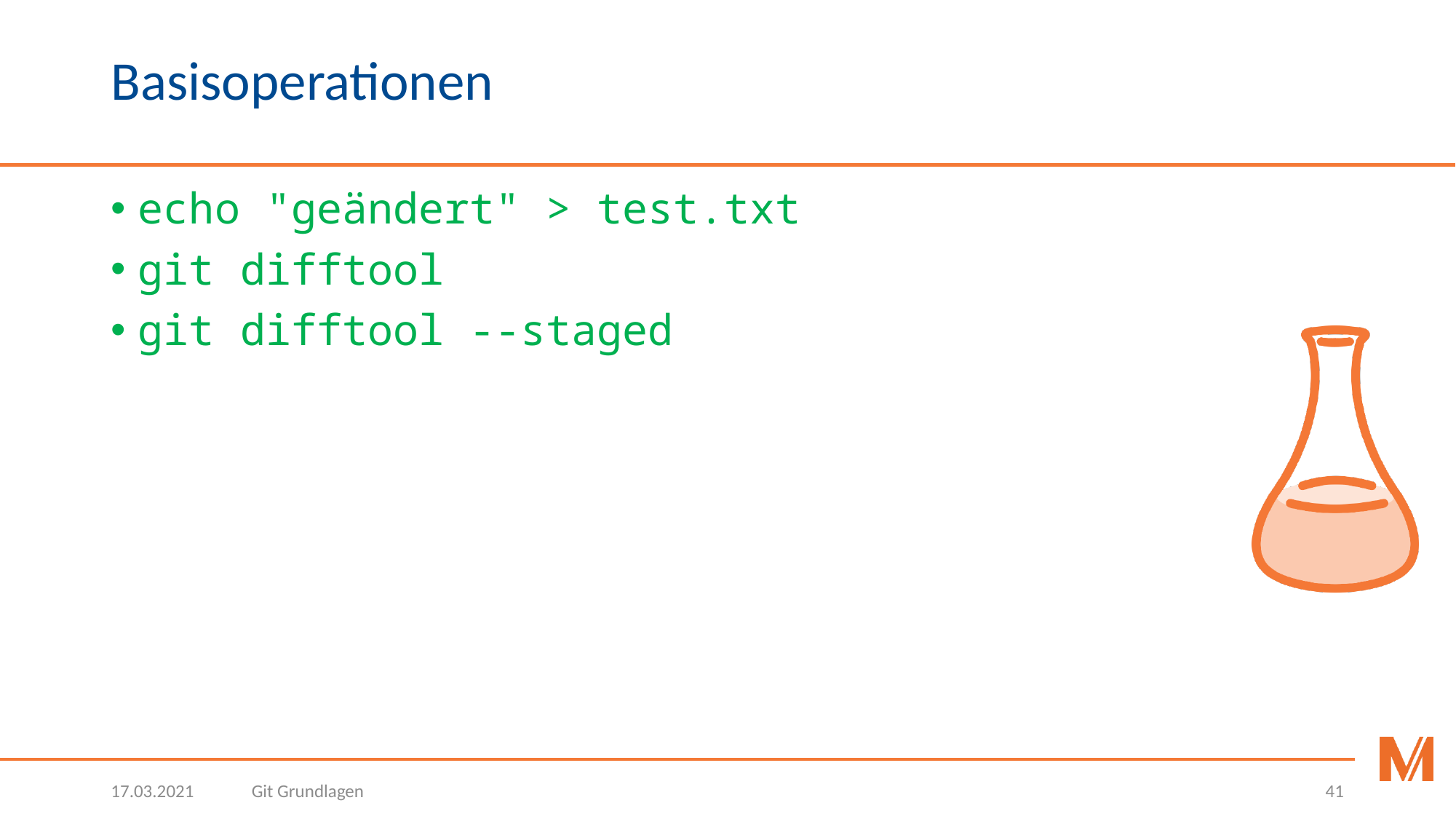

# Basisoperationen
echo "geändert" > test.txt
git difftool
git difftool --staged

17.03.2021
Git Grundlagen
41